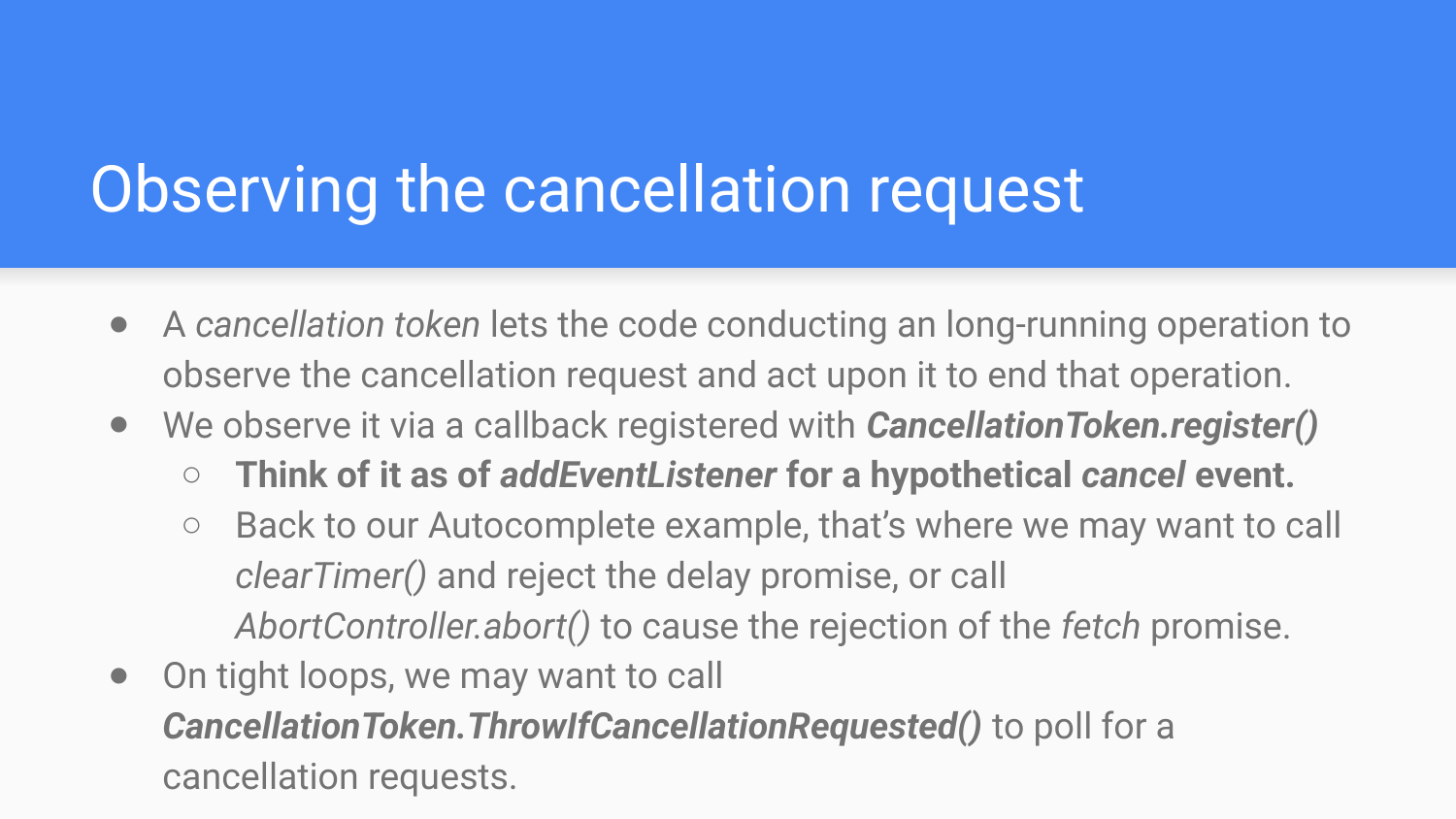

# Observing the cancellation request
A cancellation token lets the code conducting an long-running operation to observe the cancellation request and act upon it to end that operation.
We observe it via a callback registered with CancellationToken.register()
Think of it as of addEventListener for a hypothetical cancel event.
Back to our Autocomplete example, that’s where we may want to call clearTimer() and reject the delay promise, or call AbortController.abort() to cause the rejection of the fetch promise.
On tight loops, we may want to call CancellationToken.ThrowIfCancellationRequested() to poll for a cancellation requests.